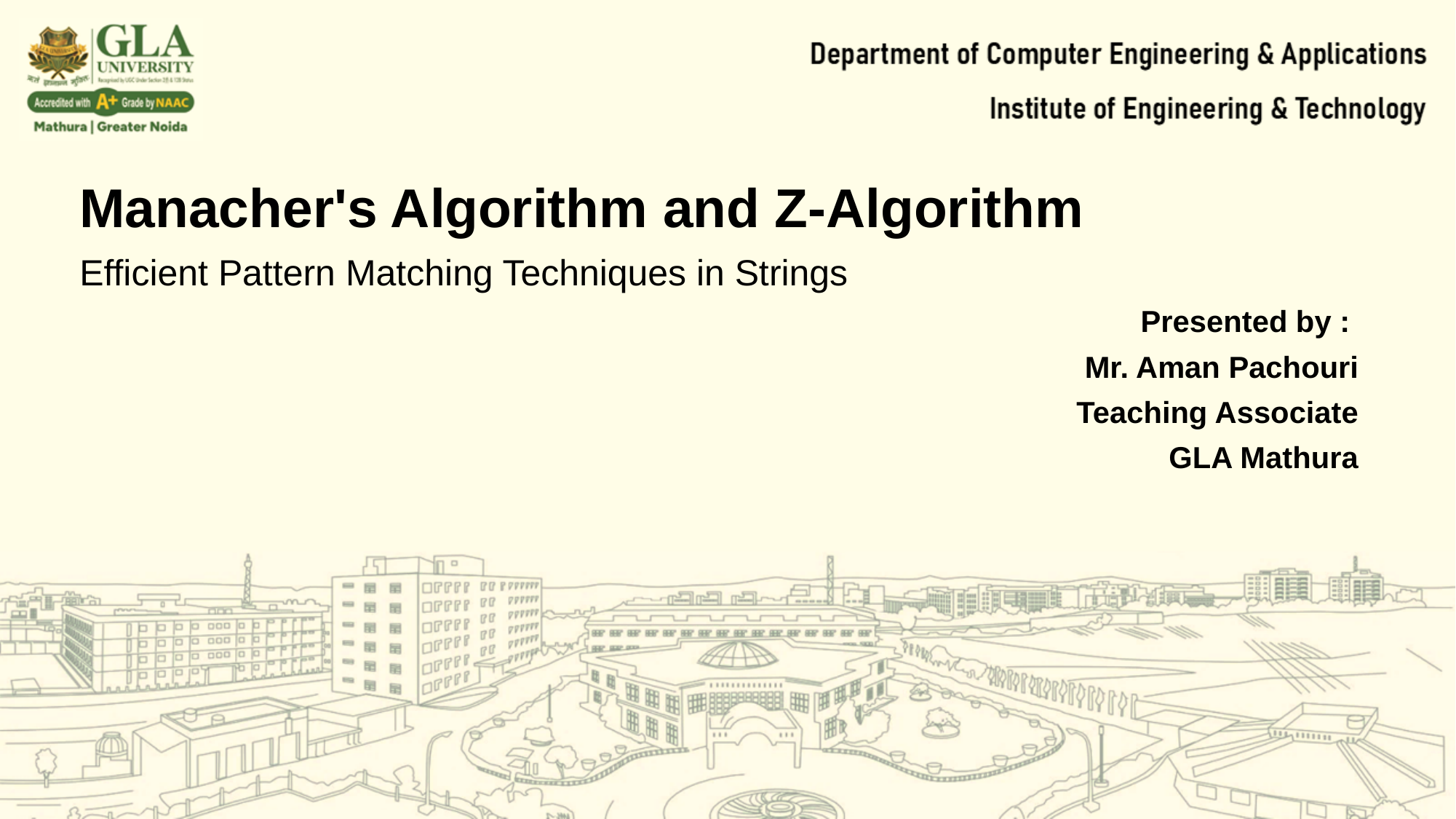

Manacher's Algorithm and Z-Algorithm
Efficient Pattern Matching Techniques in Strings
Presented by :
Mr. Aman Pachouri
Teaching Associate
GLA Mathura